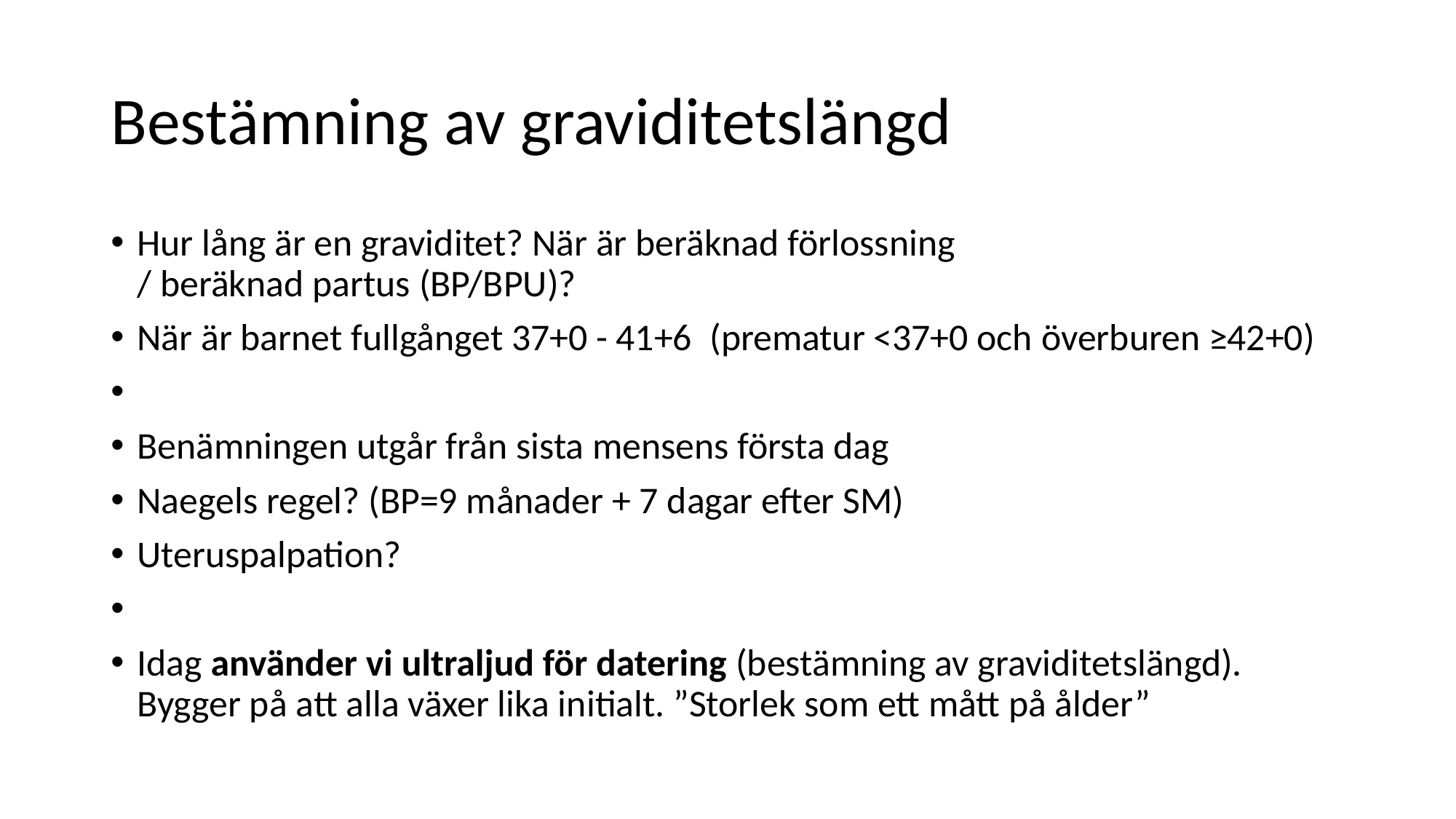

# Bestämning av graviditetslängd
Hur lång är en graviditet? När är beräknad förlossning / beräknad partus (BP/BPU)?​
När är barnet fullgånget 37+0 - 41+6  (prematur <37+0 och överburen ≥42+0)​
​
Benämningen utgår från sista mensens första dag​
Naegels regel? (BP=9 månader + 7 dagar efter SM)​
Uteruspalpation?​
​
Idag använder vi ultraljud för datering (bestämning av graviditetslängd). Bygger på att alla växer lika initialt. ”Storlek som ett mått på ålder”